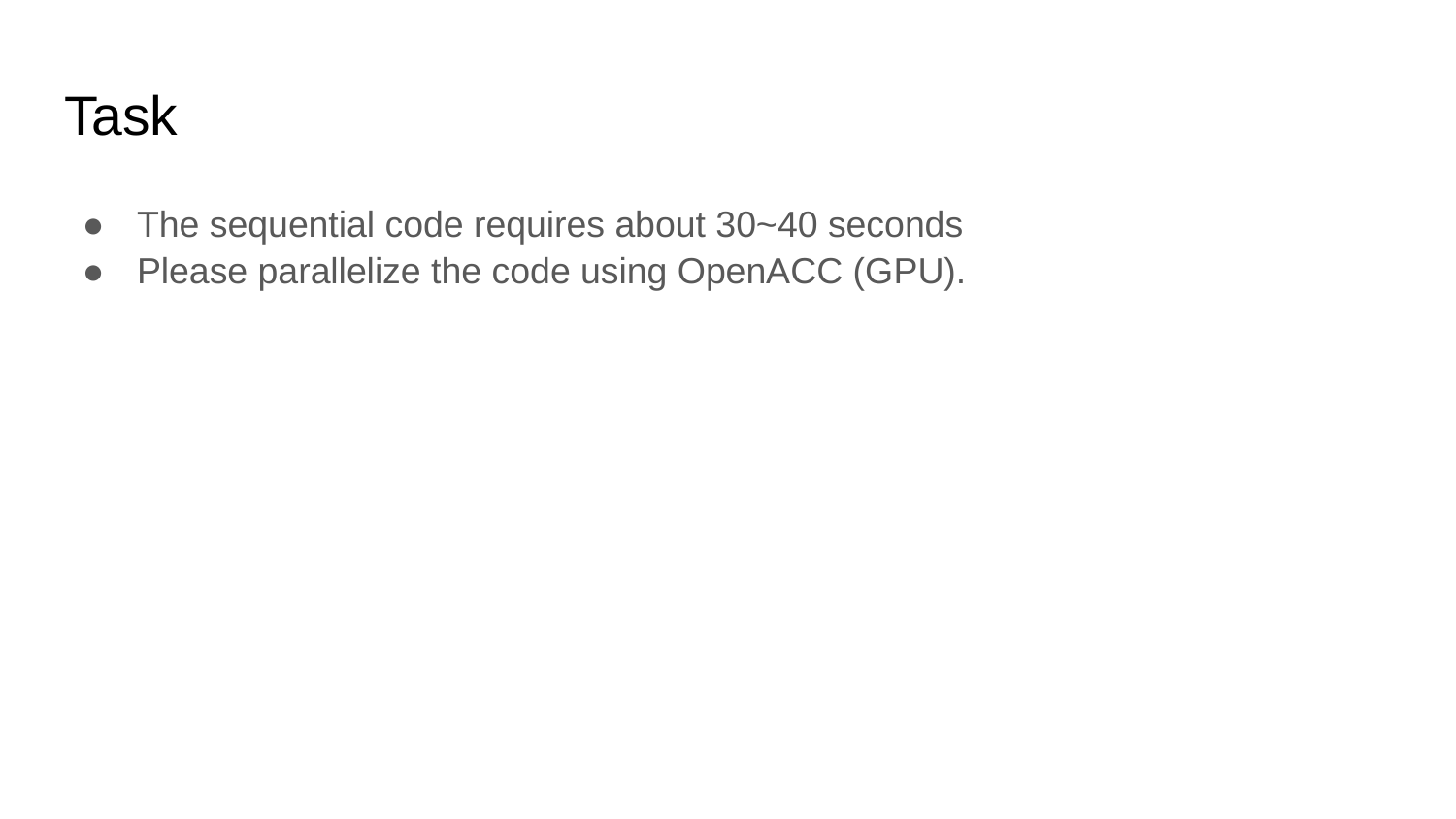

# Task
The sequential code requires about 30~40 seconds
Please parallelize the code using OpenACC (GPU).